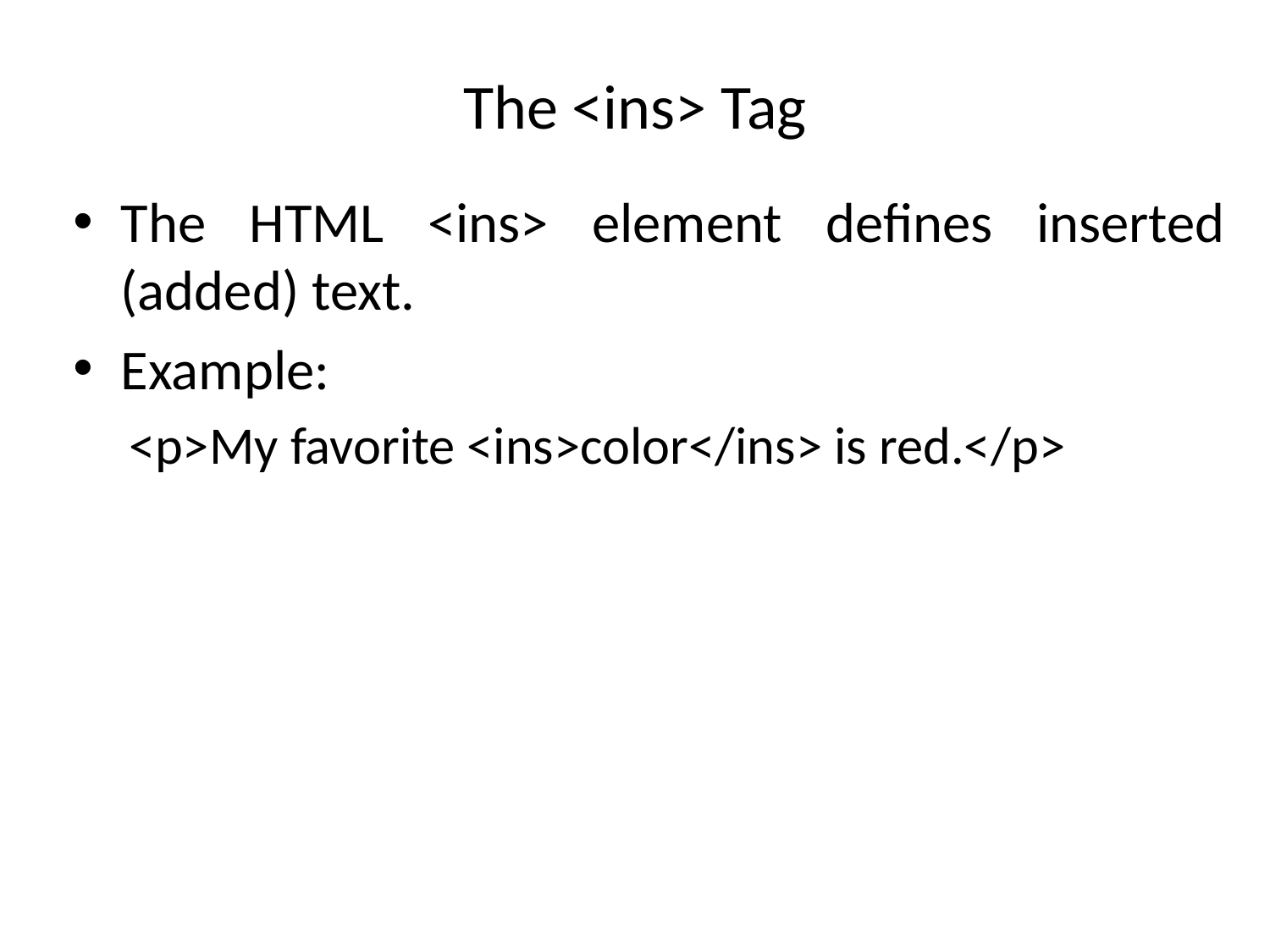

# The <ins> Tag
The HTML <ins> element defines inserted (added) text.
Example:
<p>My favorite <ins>color</ins> is red.</p>